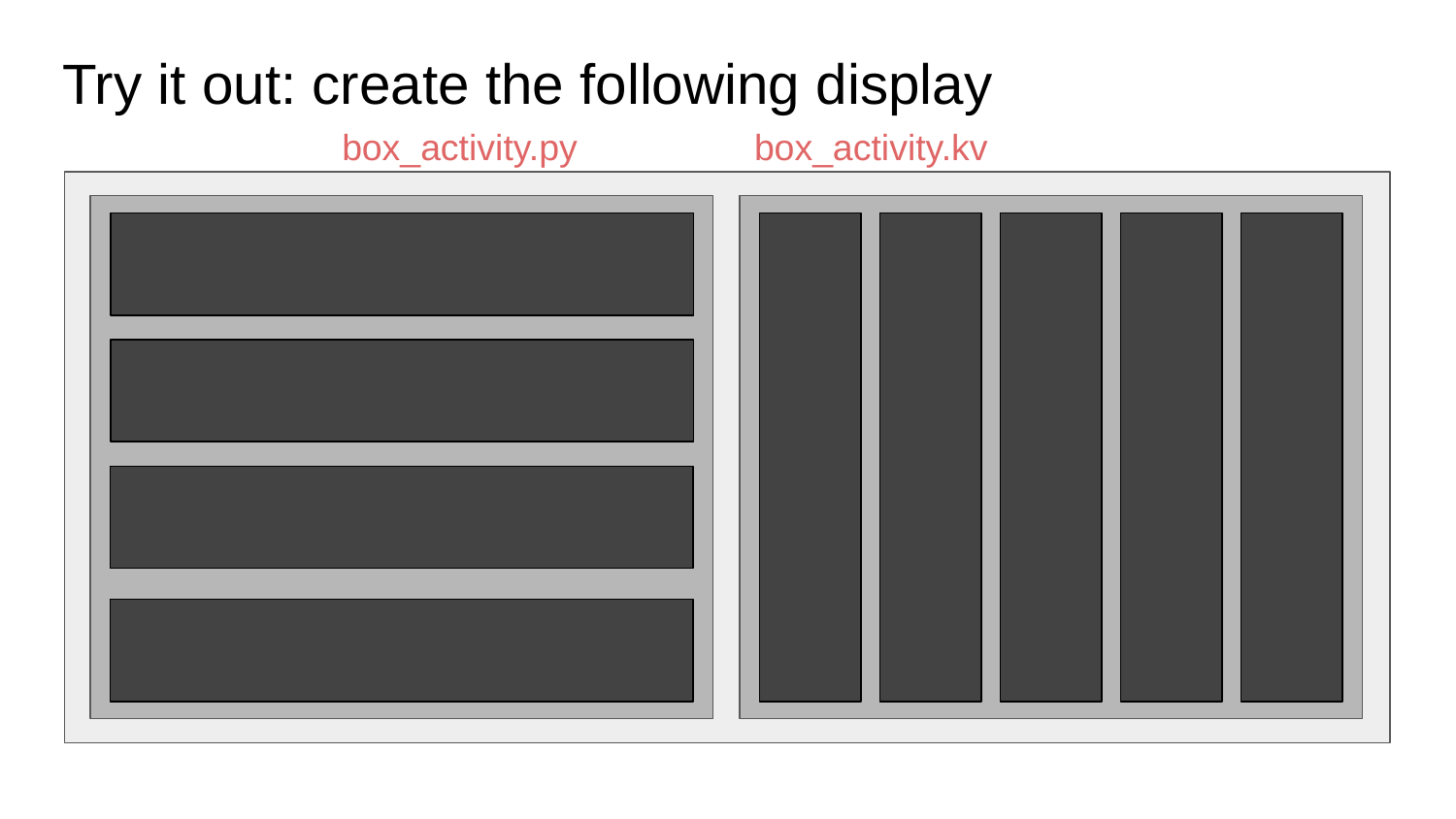

# Try it out: create the following display
box_activity.py
box_activity.kv